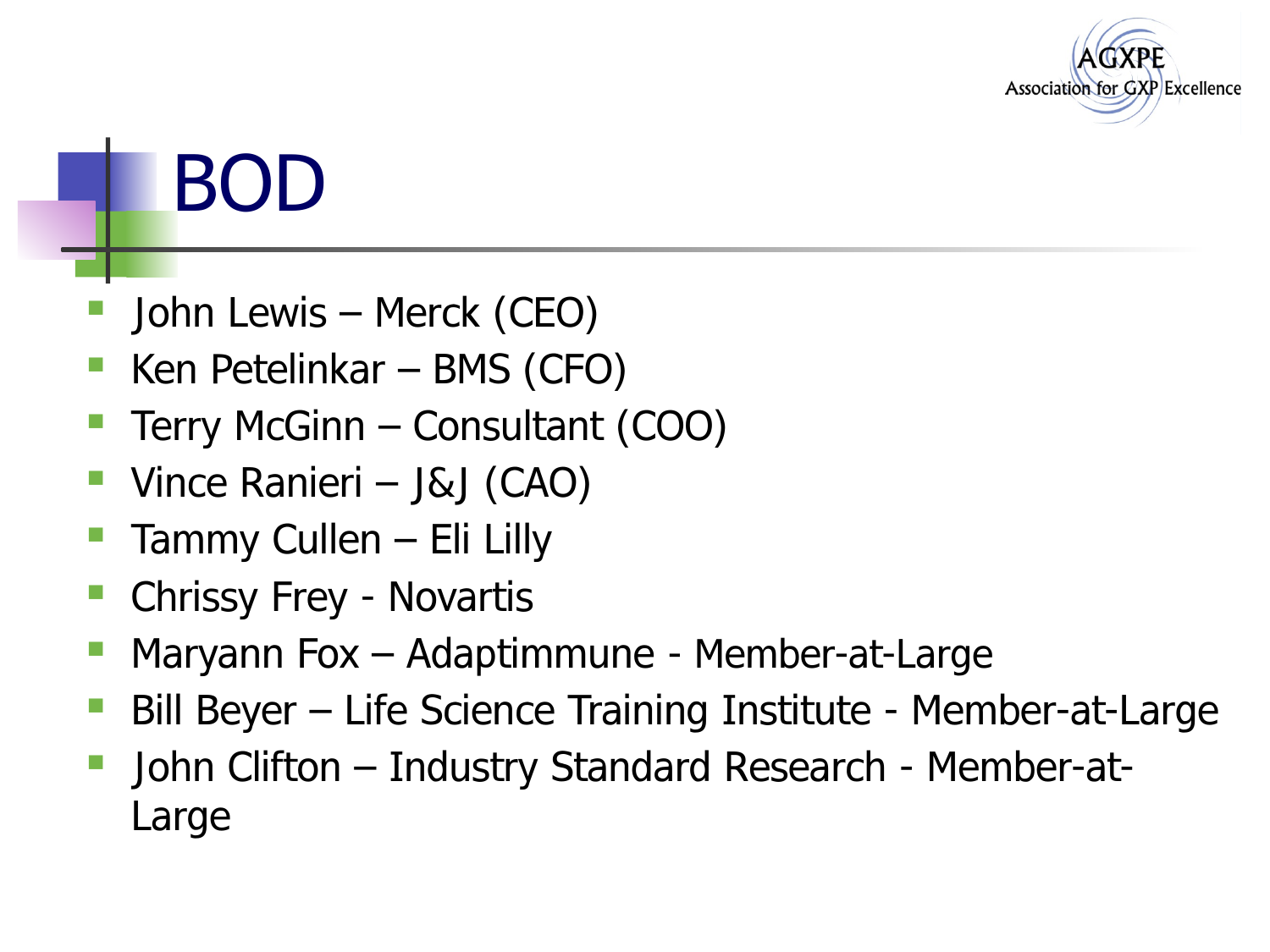

# BOD
John Lewis – Merck (CEO)
Ken Petelinkar – BMS (CFO)
Terry McGinn – Consultant (COO)
Vince Ranieri – J&J (CAO)
Tammy Cullen – Eli Lilly
Chrissy Frey - Novartis
Maryann Fox – Adaptimmune - Member-at-Large
Bill Beyer – Life Science Training Institute - Member-at-Large
John Clifton – Industry Standard Research - Member-at-Large